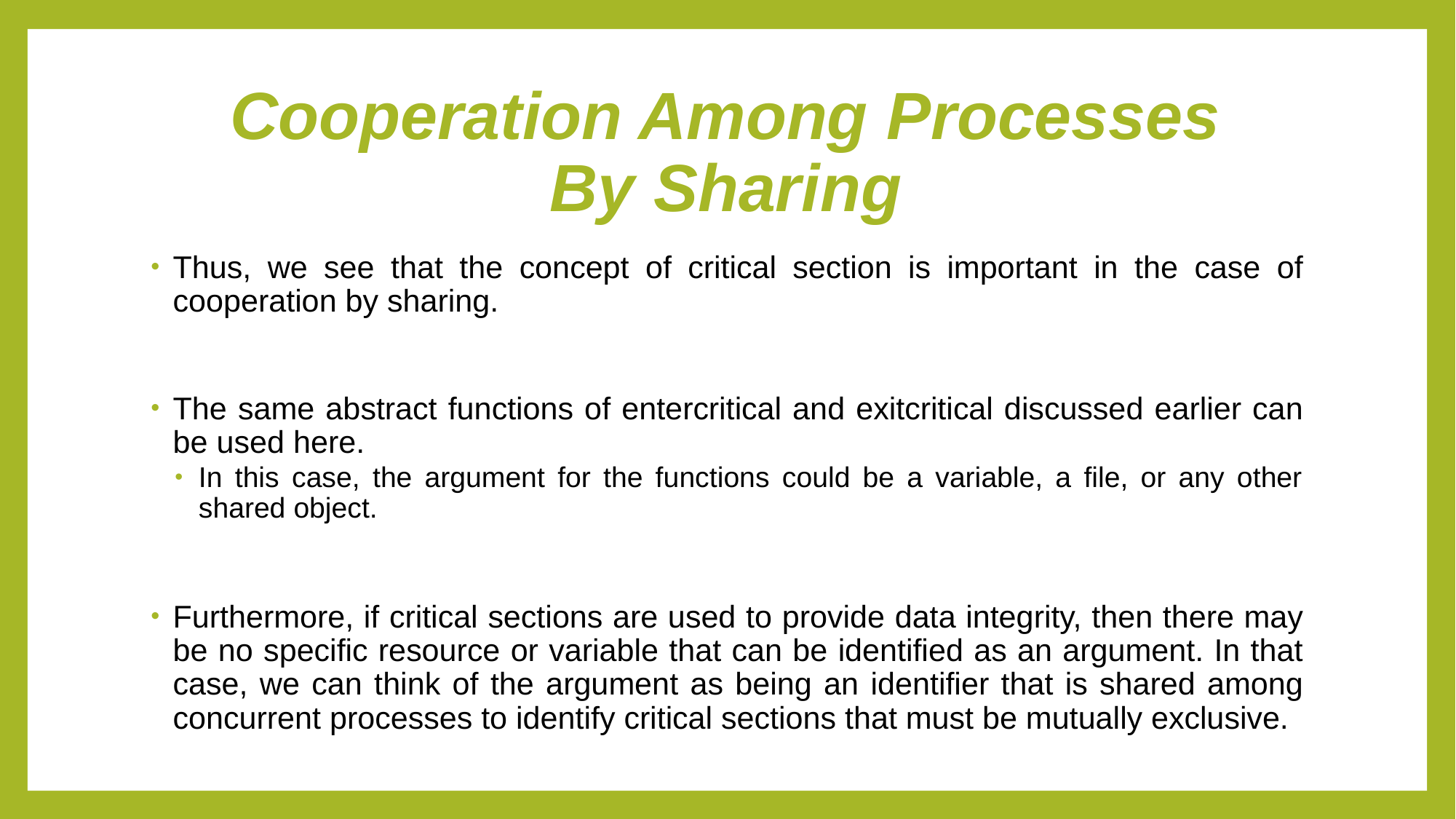

# Cooperation Among Processes By Sharing
Thus, we see that the concept of critical section is important in the case of cooperation by sharing.

The same abstract functions of entercritical and exitcritical discussed earlier can be used here.
In this case, the argument for the functions could be a variable, a file, or any other shared object.

Furthermore, if critical sections are used to provide data integrity, then there may be no specific resource or variable that can be identified as an argument. In that case, we can think of the argument as being an identifier that is shared among concurrent processes to identify critical sections that must be mutually exclusive.